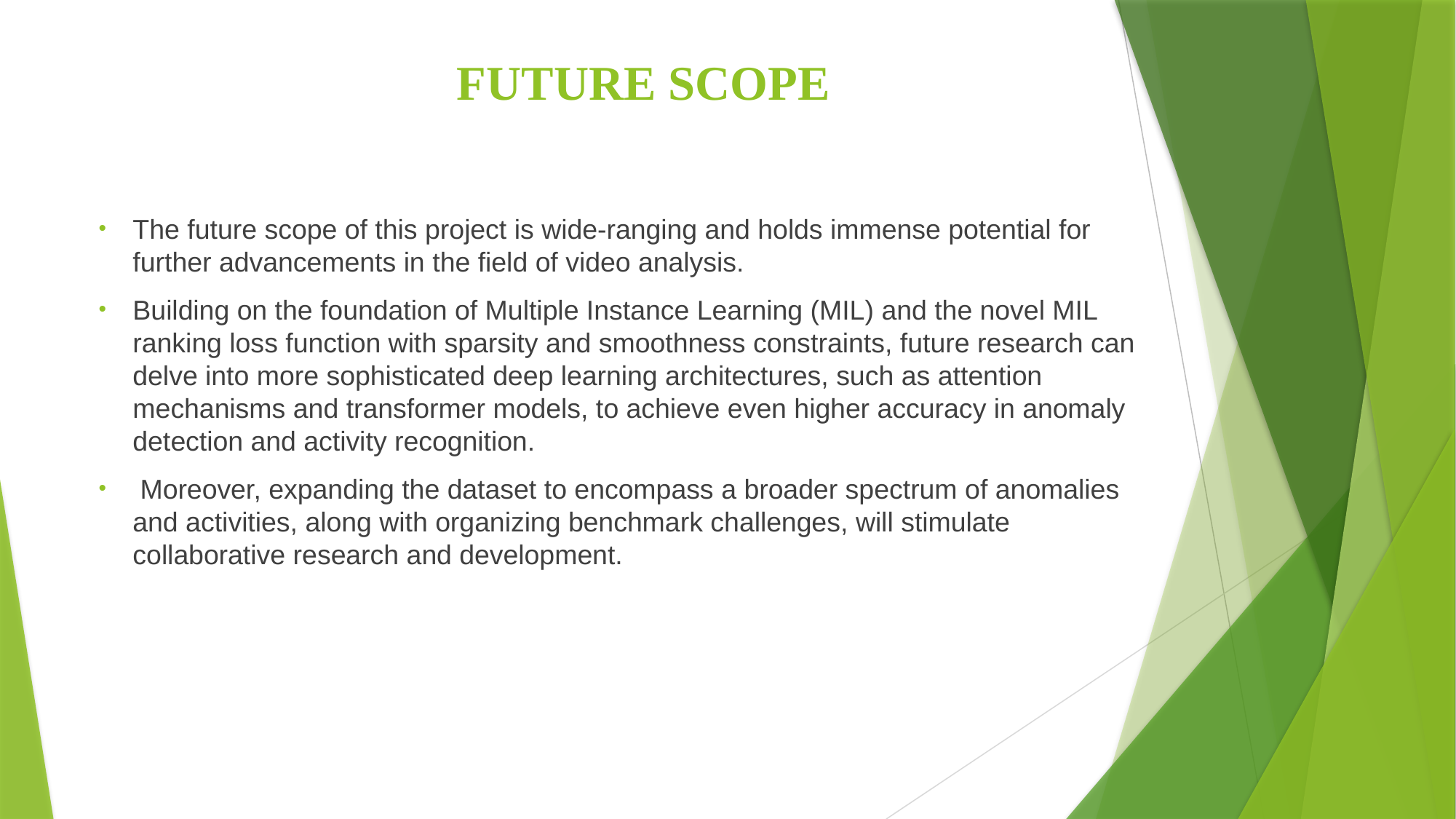

# FUTURE SCOPE
The future scope of this project is wide-ranging and holds immense potential for further advancements in the field of video analysis.
Building on the foundation of Multiple Instance Learning (MIL) and the novel MIL ranking loss function with sparsity and smoothness constraints, future research can delve into more sophisticated deep learning architectures, such as attention mechanisms and transformer models, to achieve even higher accuracy in anomaly detection and activity recognition.
 Moreover, expanding the dataset to encompass a broader spectrum of anomalies and activities, along with organizing benchmark challenges, will stimulate collaborative research and development.